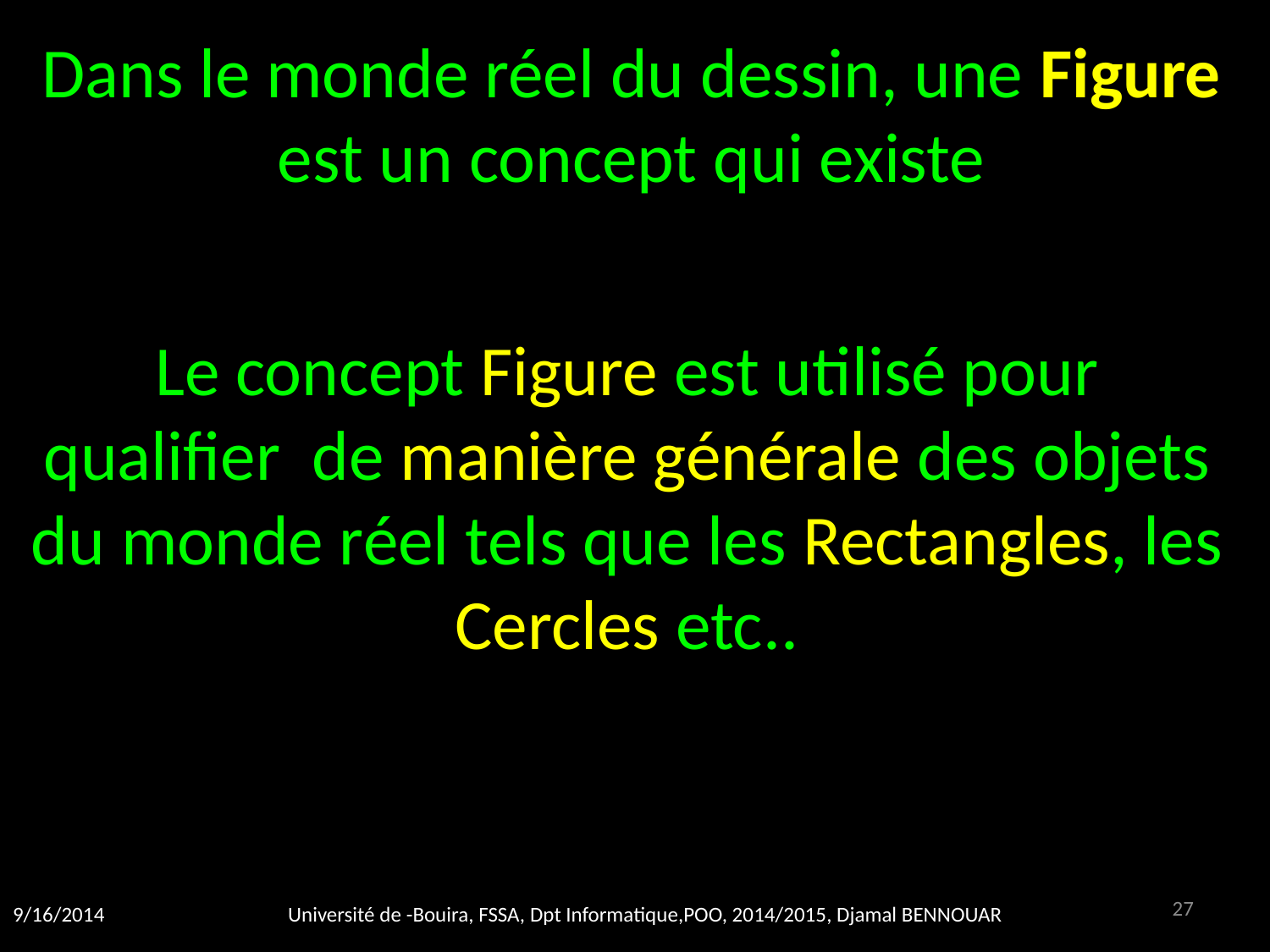

Dans le monde réel du dessin, une Figure est un concept qui existe
Le concept Figure est utilisé pour qualifier  de manière générale des objets du monde réel tels que les Rectangles, les Cercles etc..
27
9/16/2014
Université de -Bouira, FSSA, Dpt Informatique,POO, 2014/2015, Djamal BENNOUAR